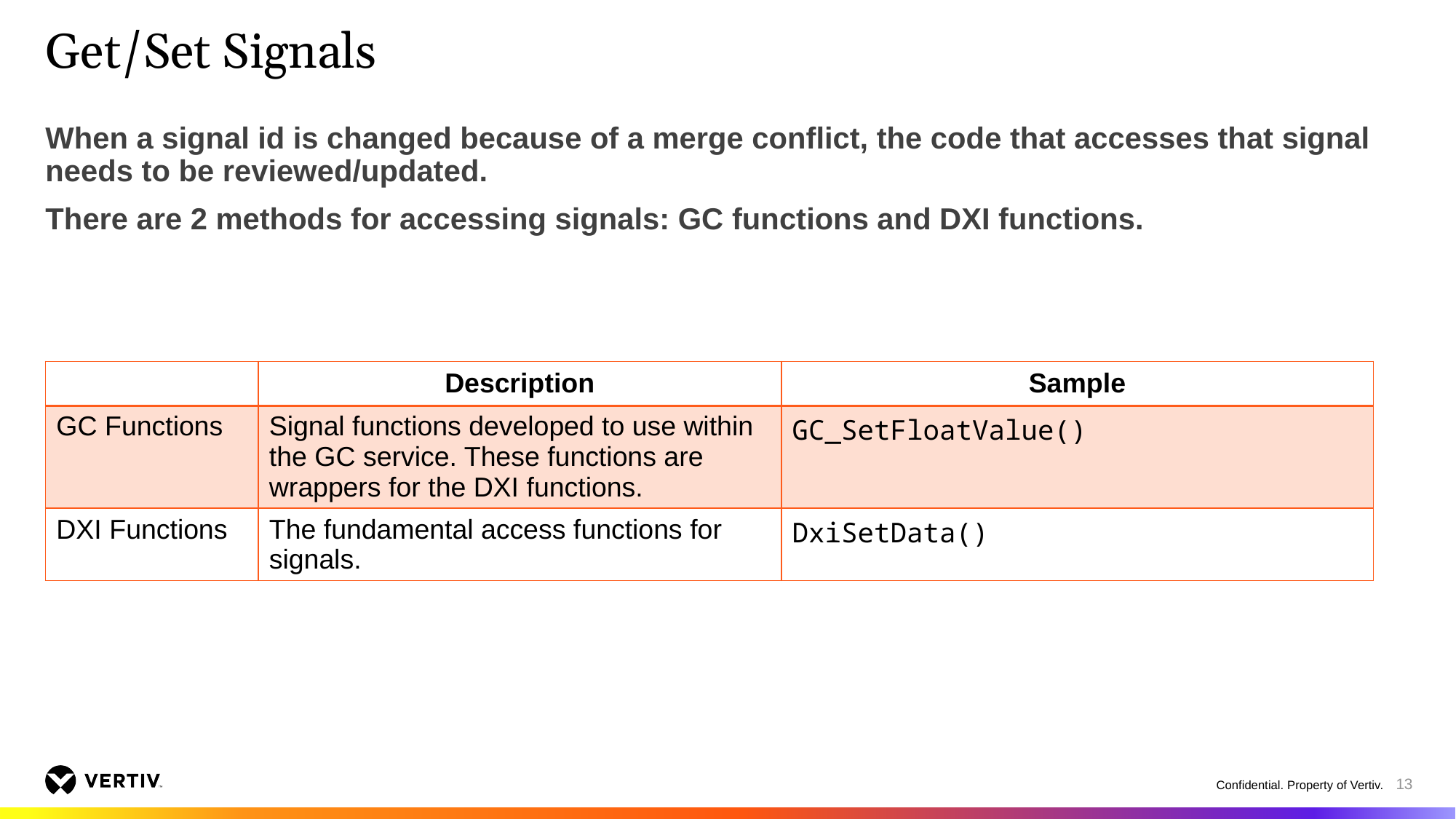

# Get/Set Signals
When a signal id is changed because of a merge conflict, the code that accesses that signal needs to be reviewed/updated.
There are 2 methods for accessing signals: GC functions and DXI functions.
|  | Description | Sample |
| --- | --- | --- |
| GC Functions | Signal functions developed to use within the GC service. These functions are wrappers for the DXI functions. | GC\_SetFloatValue() |
| DXI Functions | The fundamental access functions for signals. | DxiSetData() |
13